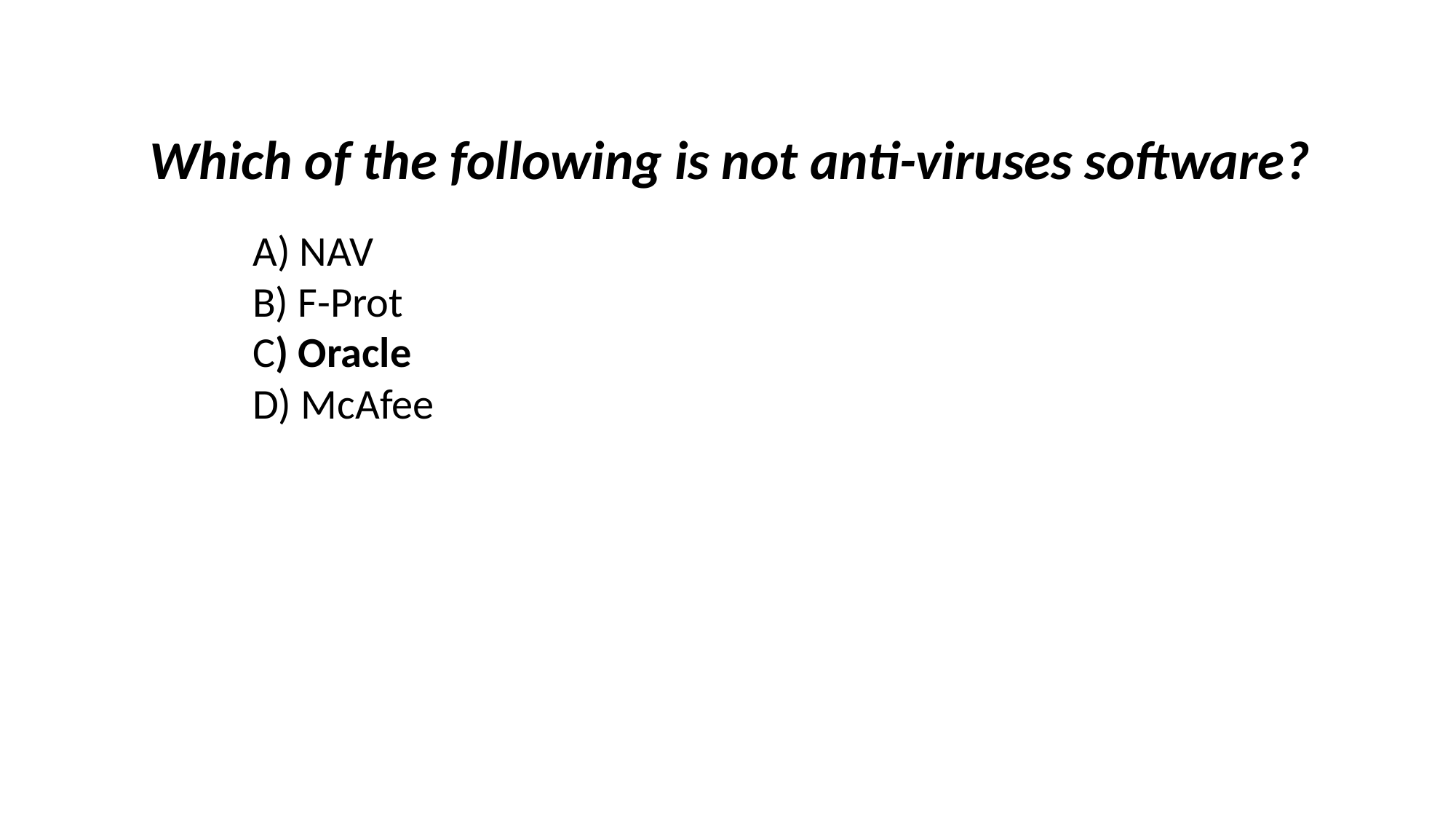

Which of the following is not anti-viruses software?

	A) NAV
	B) F-Prot
	C) Oracle
	D) McAfee